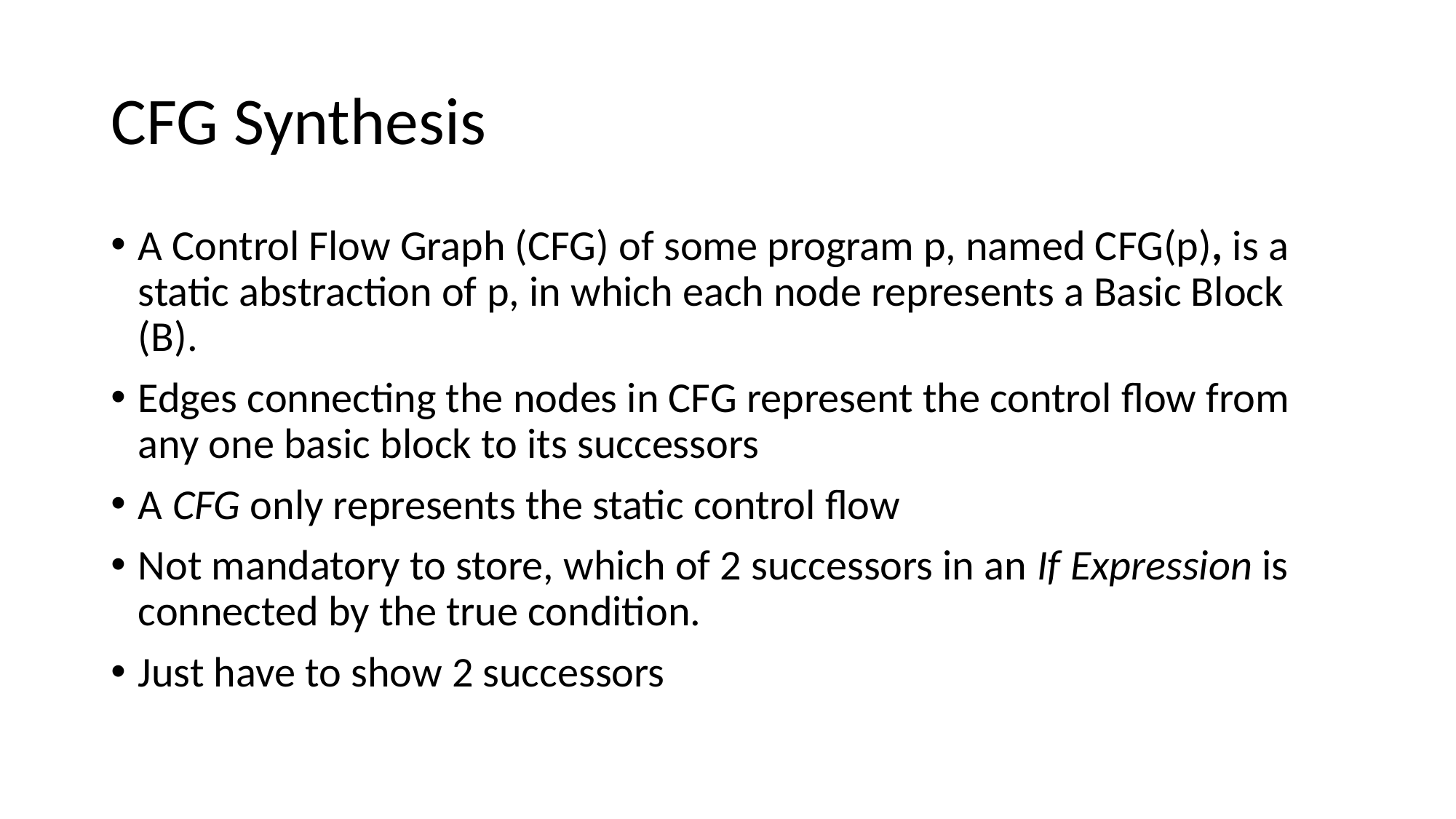

# CFG Synthesis
A Control Flow Graph (CFG) of some program p, named CFG(p), is a static abstraction of p, in which each node represents a Basic Block (B).
Edges connecting the nodes in CFG represent the control flow from any one basic block to its successors
A CFG only represents the static control flow
Not mandatory to store, which of 2 successors in an If Expression is connected by the true condition.
Just have to show 2 successors